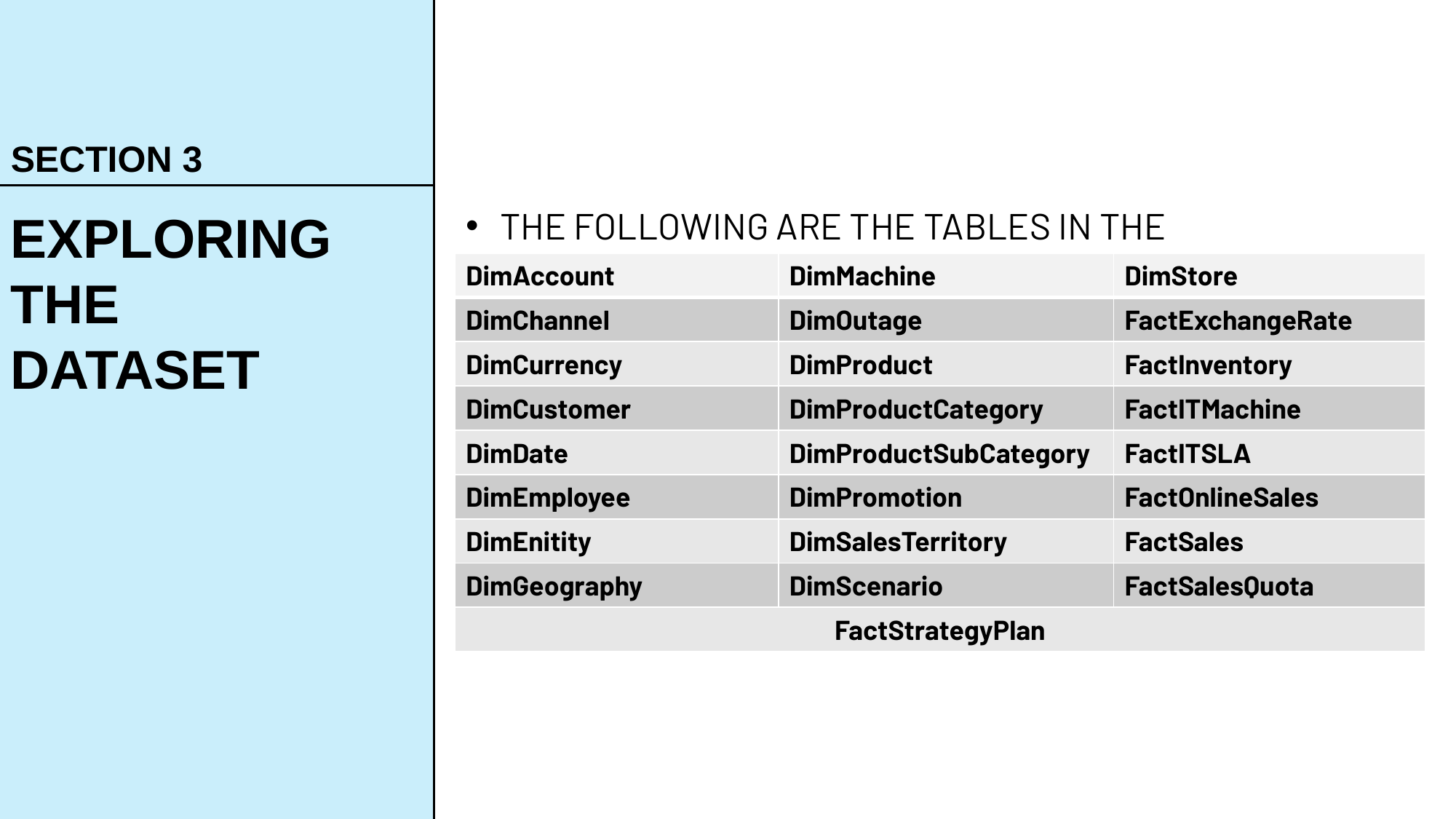

SECTION 3
EXPLORING THE
DATASET
THE FOLLOWING ARE THE TABLES IN THE DATASET.
| DimAccount | DimMachine | DimStore |
| --- | --- | --- |
| DimChannel | DimOutage | FactExchangeRate |
| DimCurrency | DimProduct | FactInventory |
| DimCustomer | DimProductCategory | FactITMachine |
| DimDate | DimProductSubCategory | FactITSLA |
| DimEmployee | DimPromotion | FactOnlineSales |
| DimEnitity | DimSalesTerritory | FactSales |
| DimGeography | DimScenario | FactSalesQuota |
| FactStrategyPlan |  |  |